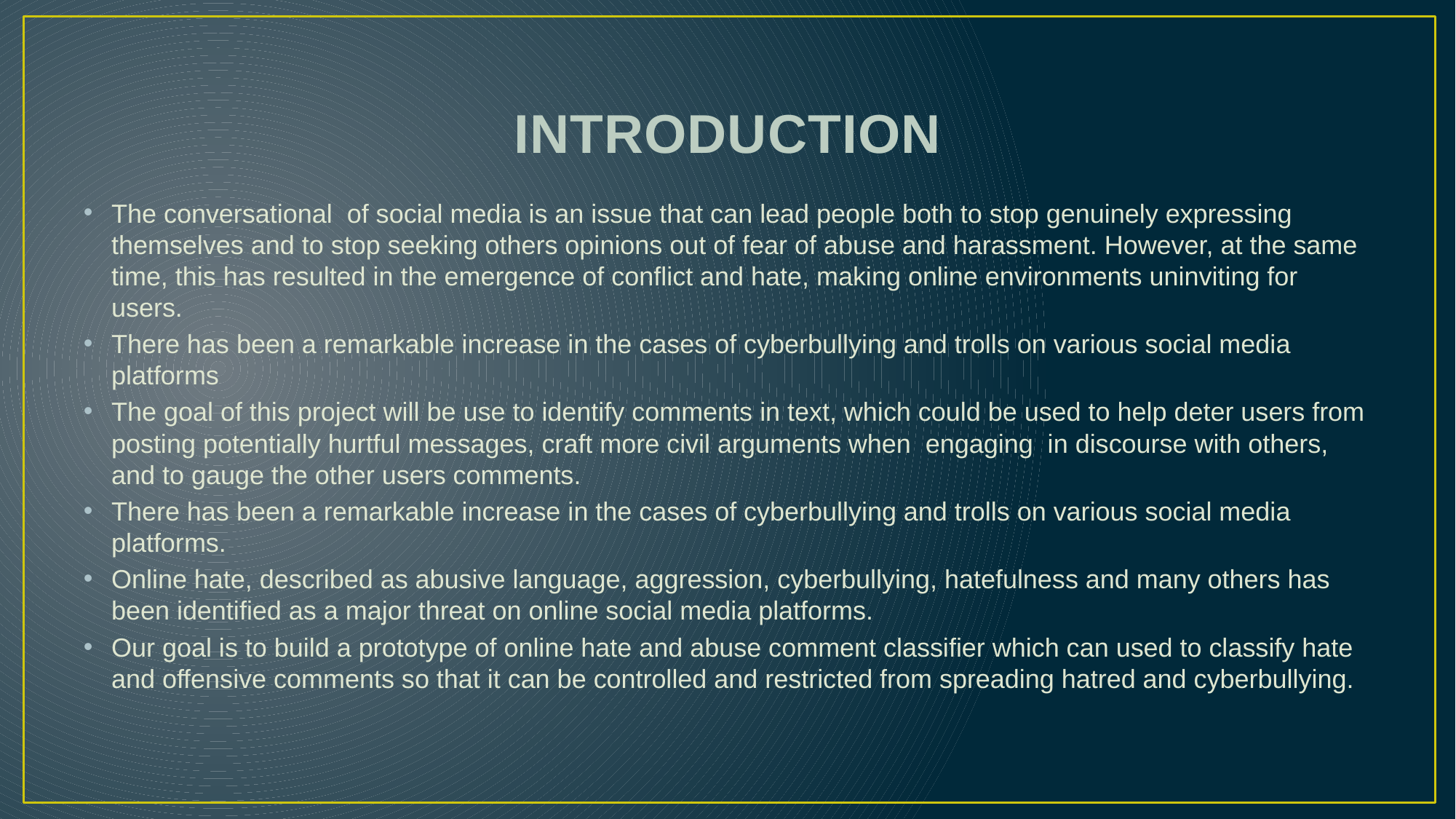

# INTRODUCTION
The conversational  of social media is an issue that can lead people both to stop genuinely expressing themselves and to stop seeking others opinions out of fear of abuse and harassment. However, at the same time, this has resulted in the emergence of conflict and hate, making online environments uninviting for users.
There has been a remarkable increase in the cases of cyberbullying and trolls on various social media platforms
The goal of this project will be use to identify comments in text, which could be used to help deter users from posting potentially hurtful messages, craft more civil arguments when  engaging  in discourse with others, and to gauge the other users comments.
There has been a remarkable increase in the cases of cyberbullying and trolls on various social media platforms.
Online hate, described as abusive language, aggression, cyberbullying, hatefulness and many others has been identified as a major threat on online social media platforms.
Our goal is to build a prototype of online hate and abuse comment classifier which can used to classify hate and offensive comments so that it can be controlled and restricted from spreading hatred and cyberbullying.